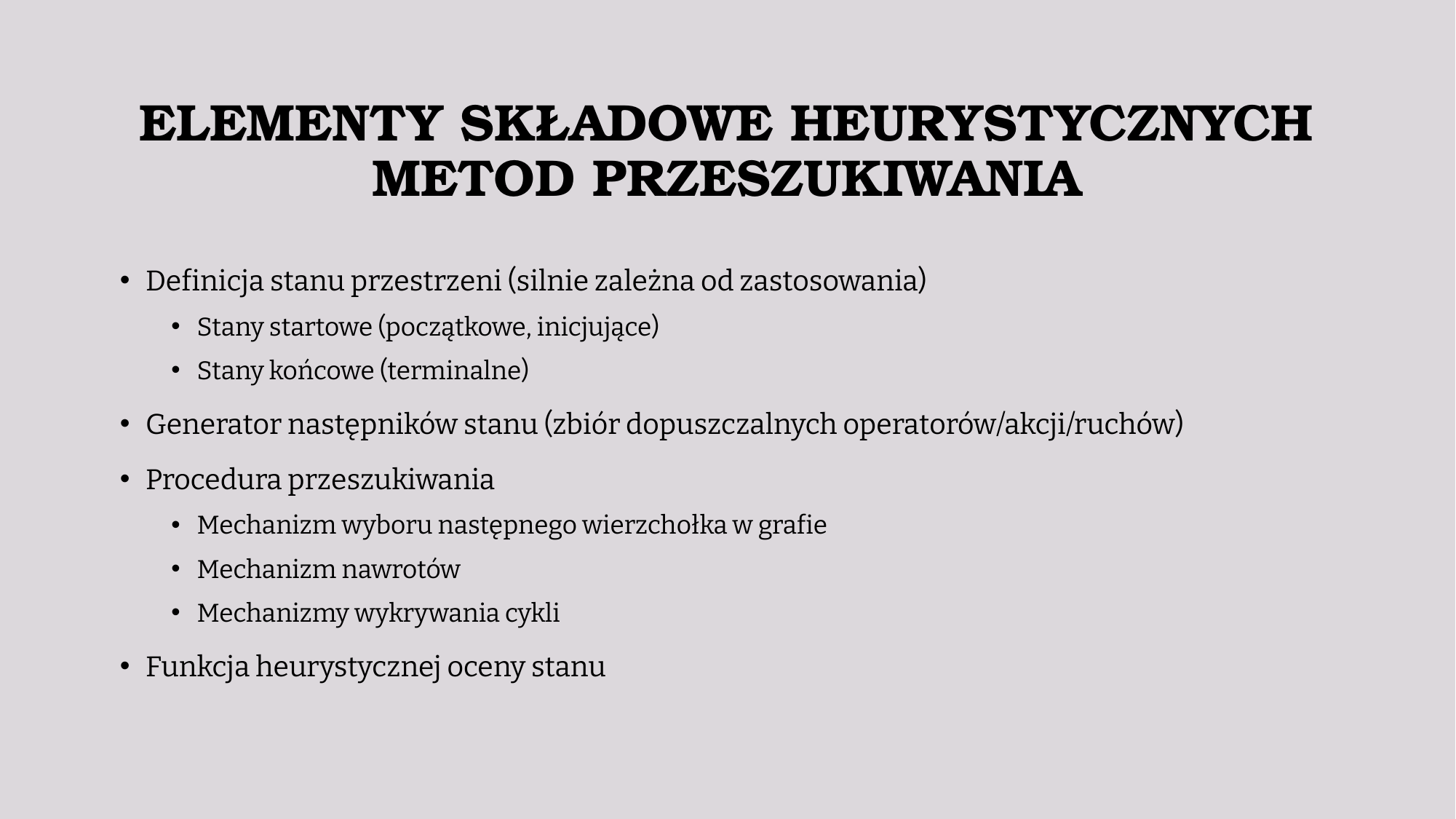

# ELEMENTY SKŁADOWE HEURYSTYCZNYCH METOD PRZESZUKIWANIA
Definicja stanu przestrzeni (silnie zależna od zastosowania)
Stany startowe (początkowe, inicjujące)
Stany końcowe (terminalne)
Generator następników stanu (zbiór dopuszczalnych operatorów/akcji/ruchów)
Procedura przeszukiwania
Mechanizm wyboru następnego wierzchołka w grafie
Mechanizm nawrotów
Mechanizmy wykrywania cykli
Funkcja heurystycznej oceny stanu